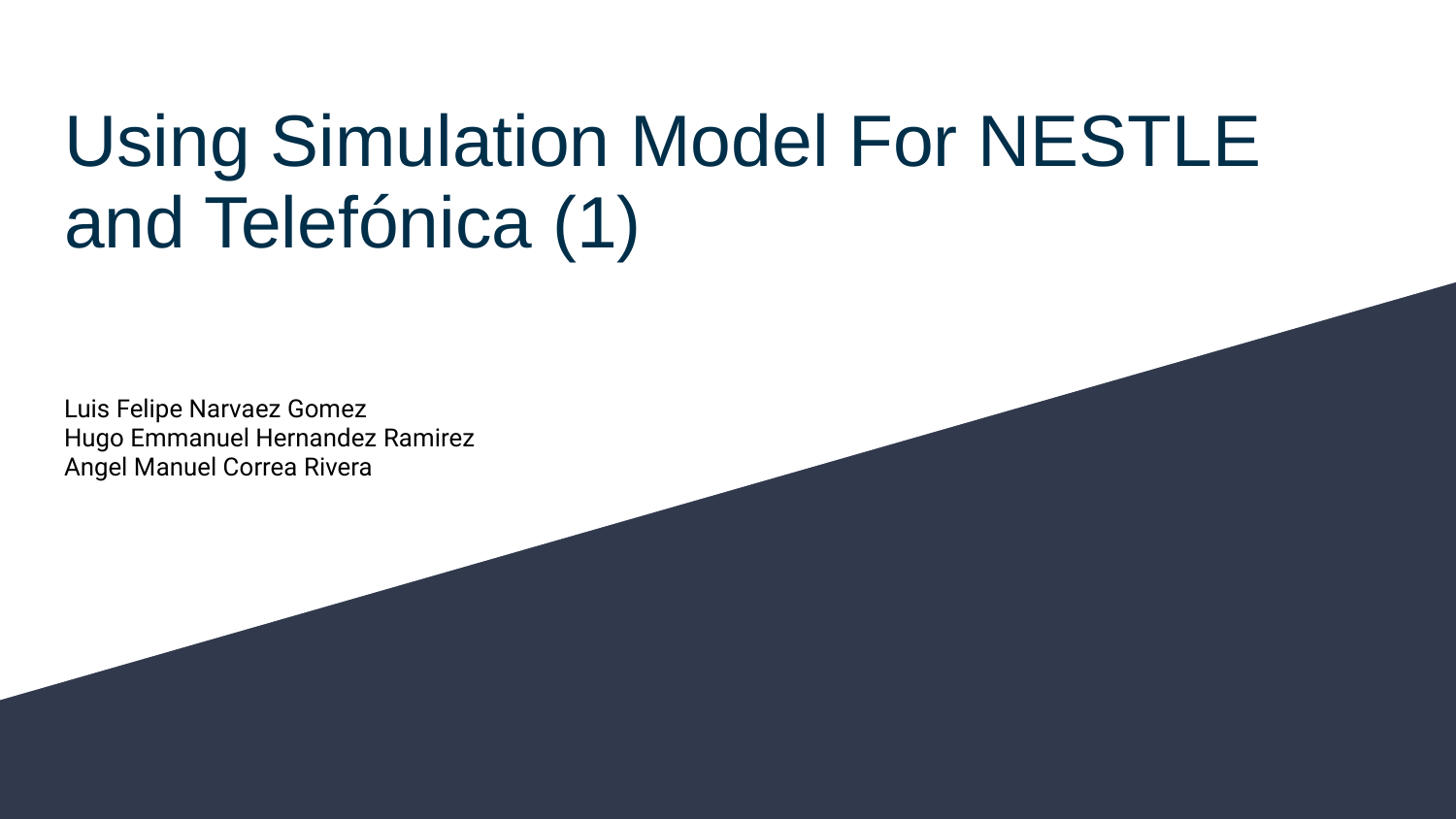

# Using Simulation Model For NESTLE and Telefónica (1)
Luis Felipe Narvaez Gomez
Hugo Emmanuel Hernandez Ramirez
Angel Manuel Correa Rivera